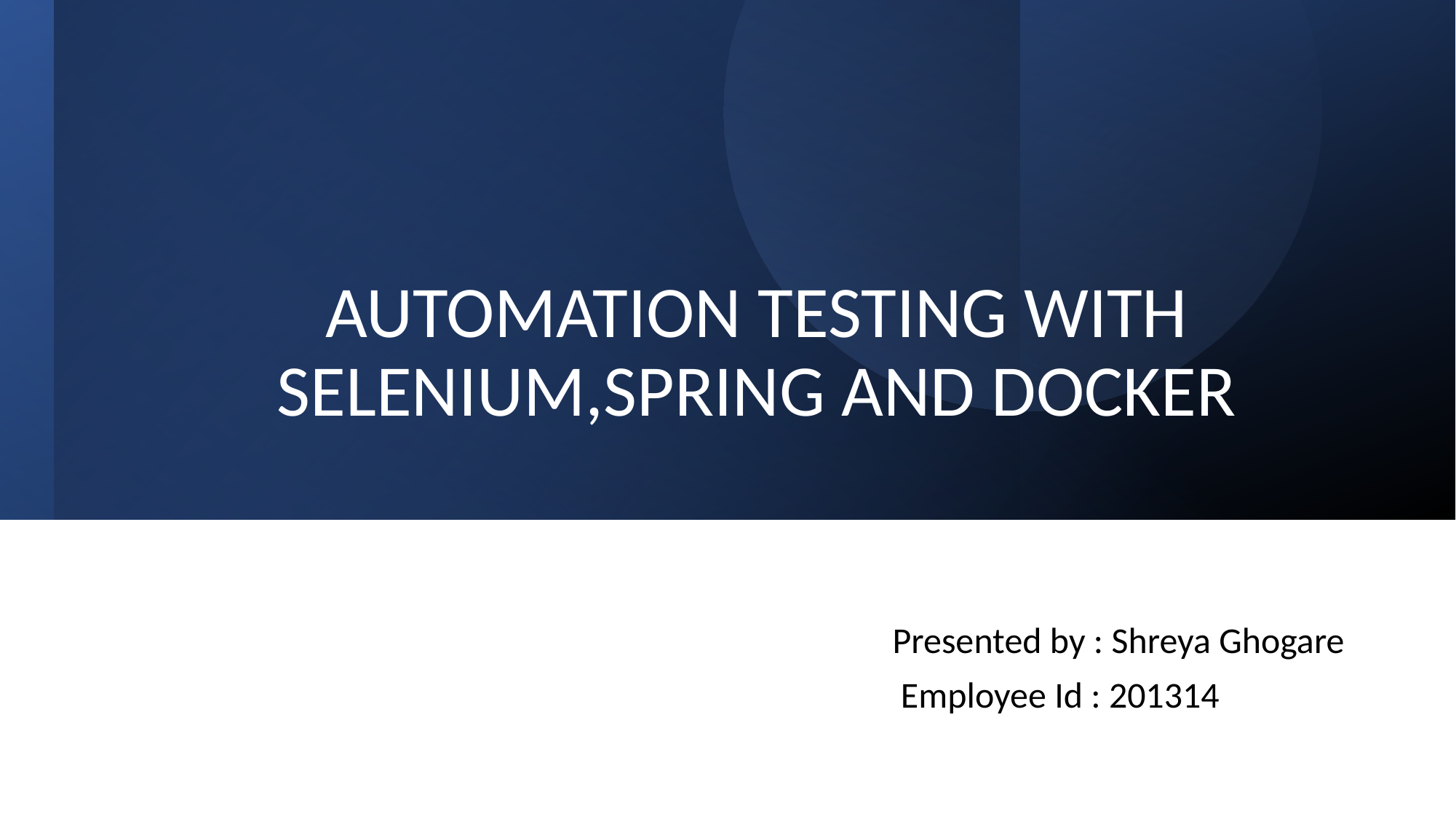

# AUTOMATION TESTING WITH SELENIUM,SPRING AND DOCKER
Presented by : Shreya Ghogare
                                                                                         Employee Id : 201314